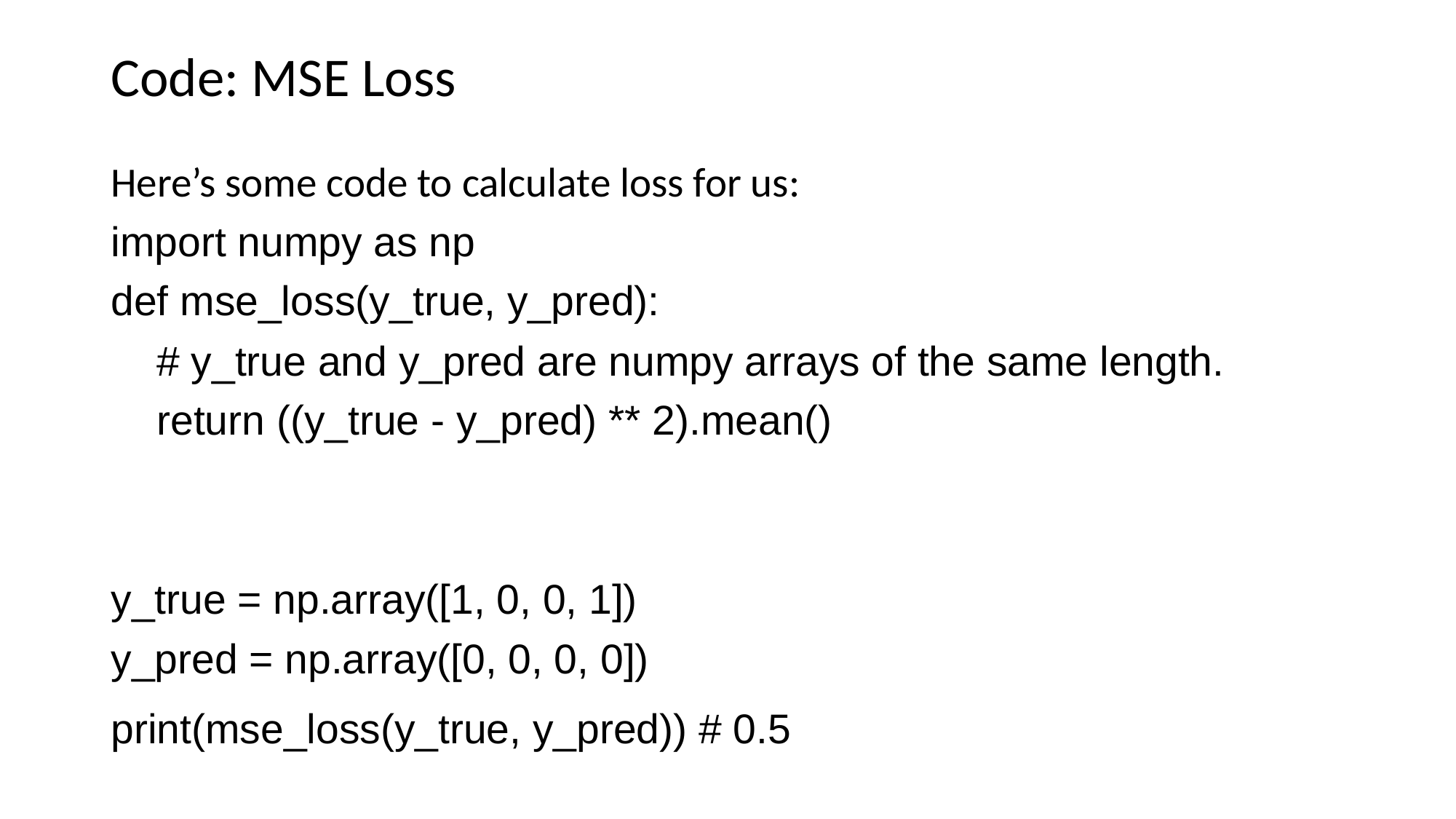

# Code: MSE Loss
Here’s some code to calculate loss for us:
import numpy as np
def mse_loss(y_true, y_pred):
    # y_true and y_pred are numpy arrays of the same length.
    return ((y_true - y_pred) ** 2).mean()

y_true = np.array([1, 0, 0, 1])
y_pred = np.array([0, 0, 0, 0])
print(mse_loss(y_true, y_pred)) # 0.5